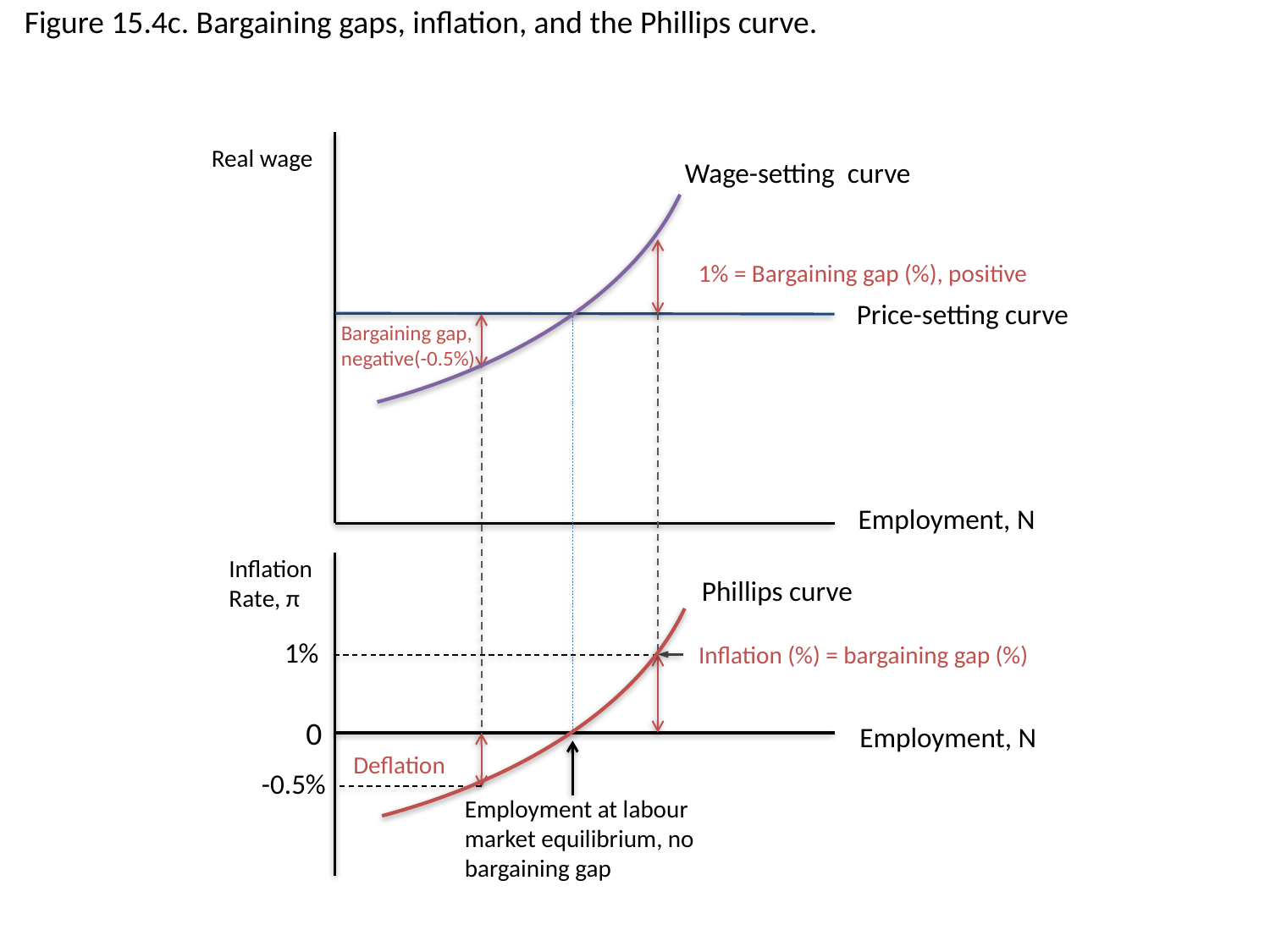

Figure 15.4c. Bargaining gaps, inflation, and the Phillips curve.
Real wage
Wage-setting  curve

1% = Bargaining gap (%), positive
Price-setting curve
Bargaining gap,
negative(-0.5%)
Employment, N
Inflation
Rate, π
Phillips curve
1%
Inflation (%) = bargaining gap (%)
0
Employment, N
Deflation
-0.5%
Employment at labour market equilibrium, no bargaining gap